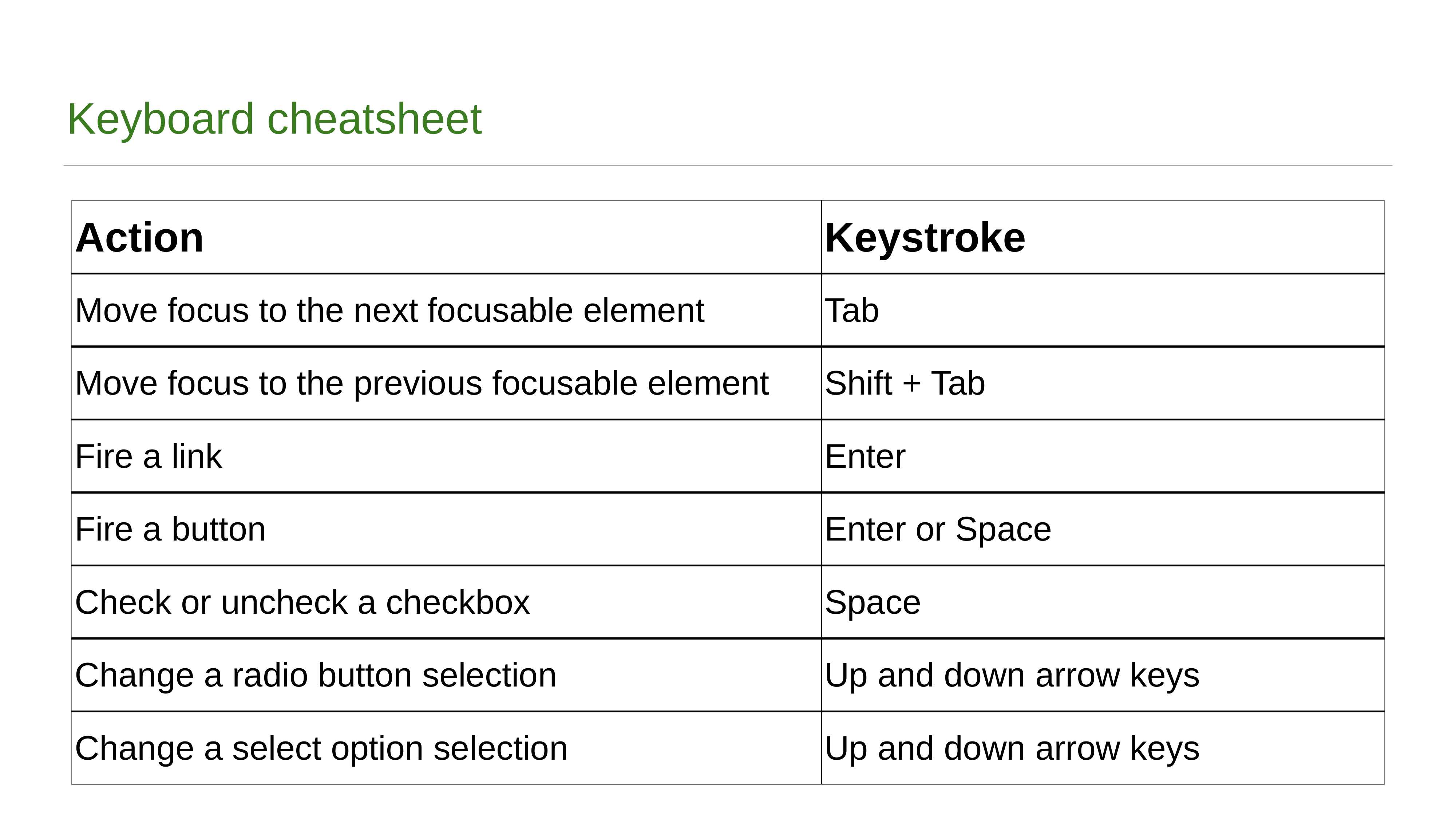

# Keyboard cheatsheet
| Action | Keystroke |
| --- | --- |
| Move focus to the next focusable element | Tab |
| Move focus to the previous focusable element | Shift + Tab |
| Fire a link | Enter |
| Fire a button | Enter or Space |
| Check or uncheck a checkbox | Space |
| Change a radio button selection | Up and down arrow keys |
| Change a select option selection | Up and down arrow keys |